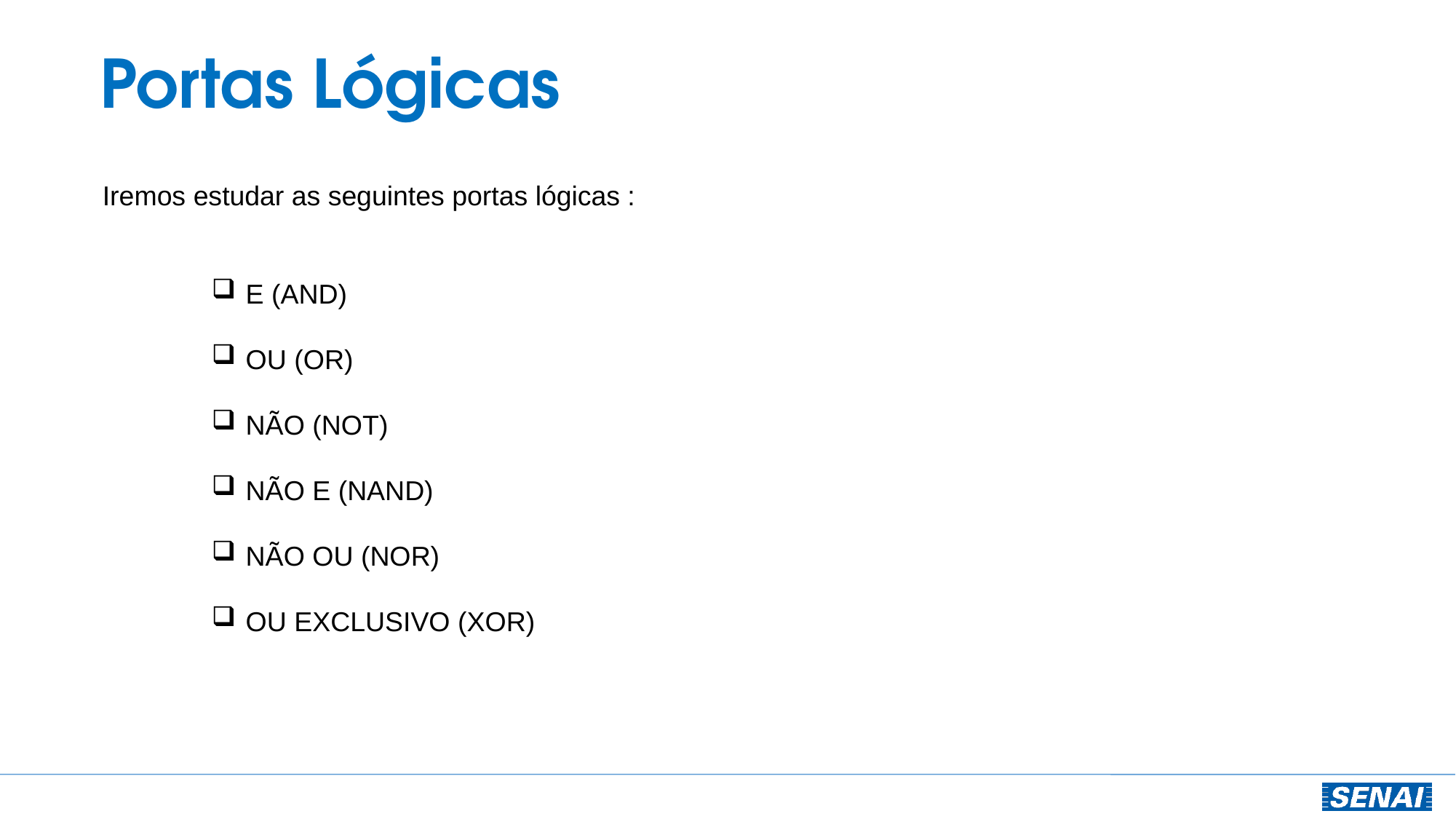

# Portas Lógicas
Iremos estudar as seguintes portas lógicas :

E (AND)
OU (OR)
NÃO (NOT)
NÃO E (NAND)
NÃO OU (NOR)
OU EXCLUSIVO (XOR)